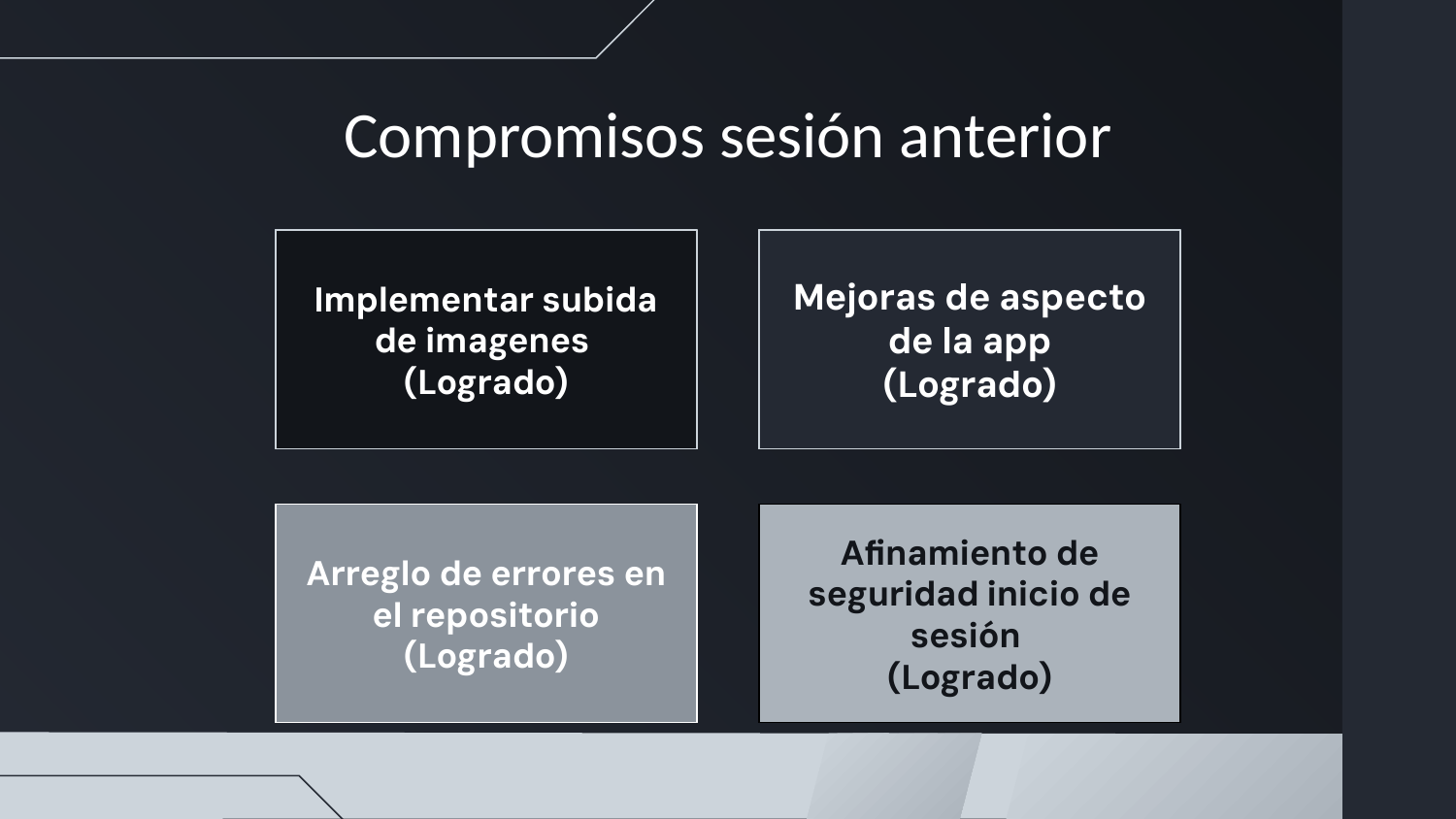

Compromisos sesión anterior
Modelo de base de datos
Implementar subida de imagenes
(Logrado)
Implementación de api base de datos cloud
Mejoras de aspecto de la app
(Logrado)
Login y registro de usuario
Arreglo de errores en el repositorio
(Logrado)
Vista administrador
Afinamiento de seguridad inicio de sesión
(Logrado)